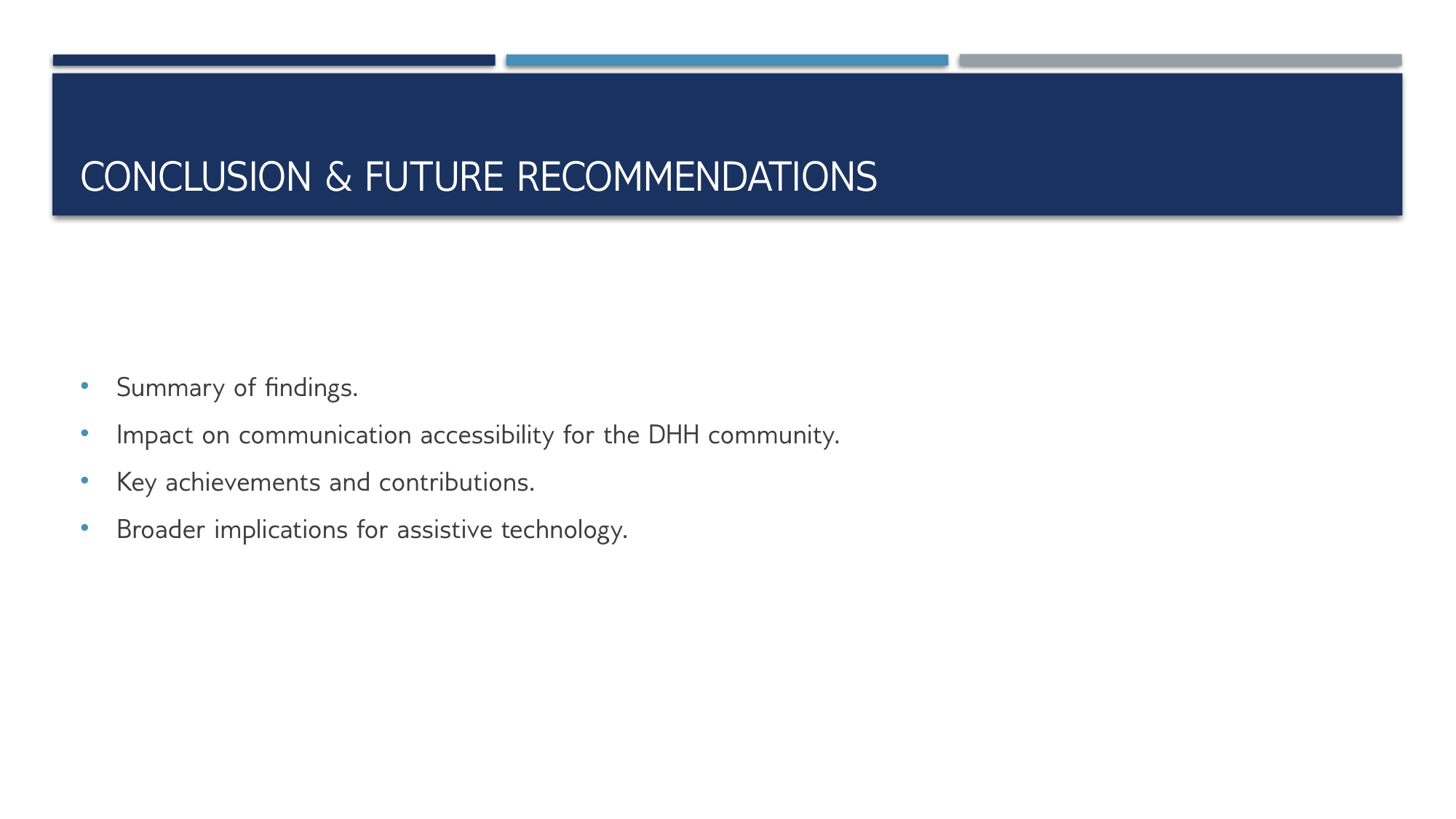

# Conclusion & Future Recommendations
Summary of findings.
Impact on communication accessibility for the DHH community.
Key achievements and contributions.
Broader implications for assistive technology.